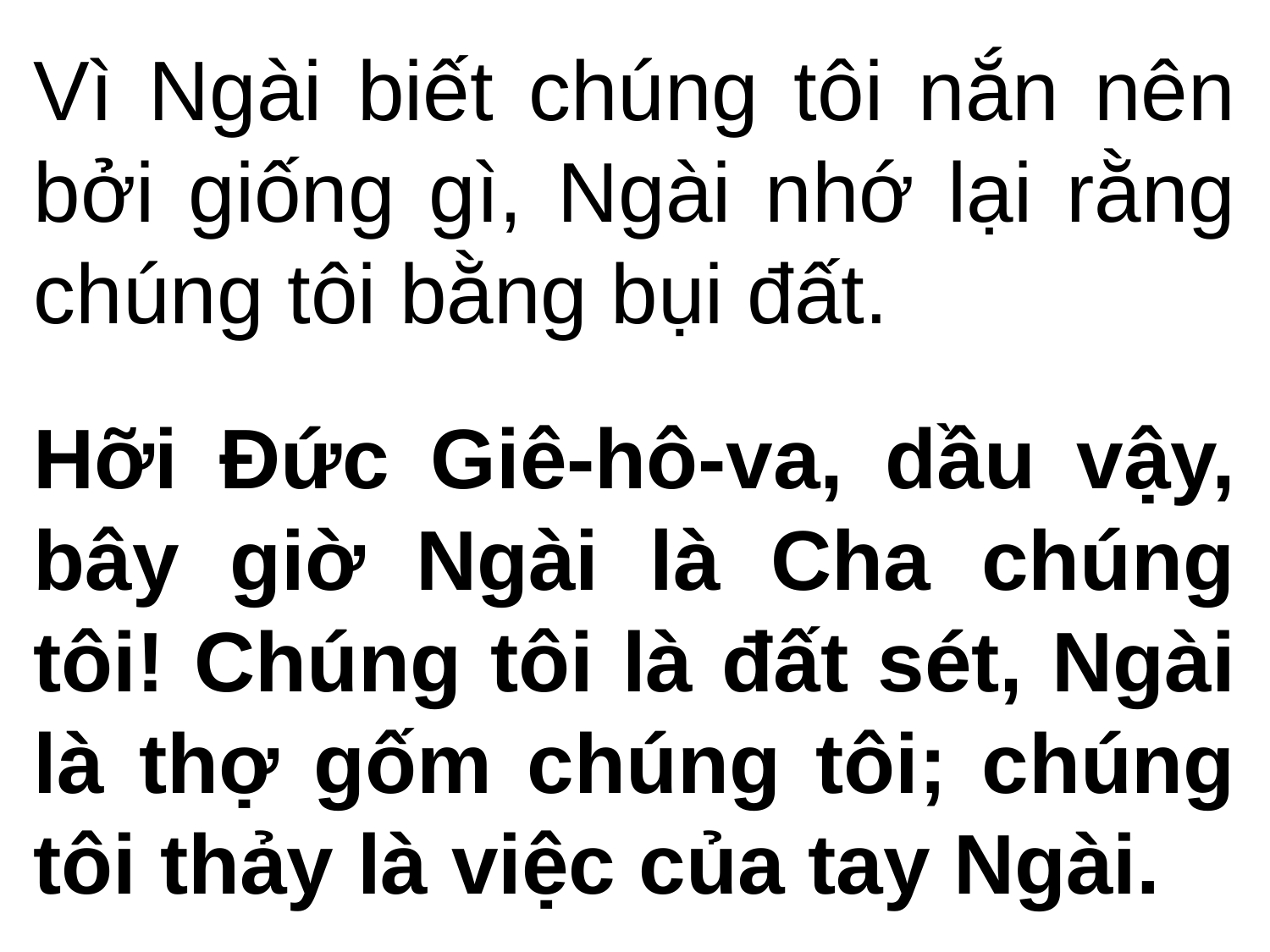

Vì Ngài biết chúng tôi nắn nên bởi giống gì, Ngài nhớ lại rằng chúng tôi bằng bụi đất.

Hỡi Đức Giê-hô-va, dầu vậy, bây giờ Ngài là Cha chúng tôi! Chúng tôi là đất sét, Ngài là thợ gốm chúng tôi; chúng tôi thảy là việc của tay Ngài.